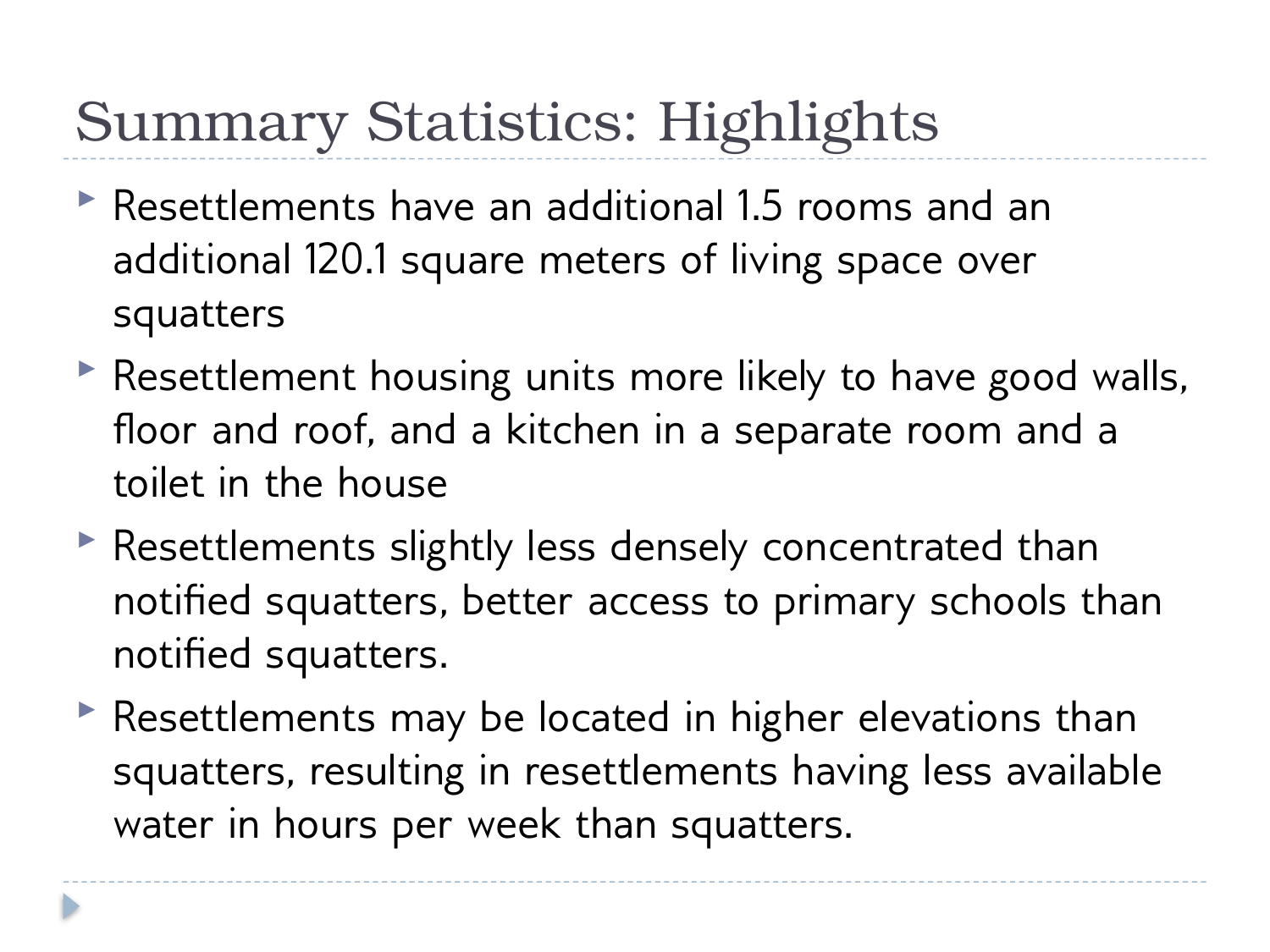

# Summary Statistics: Highlights
Resettlements have an additional 1.5 rooms and an additional 120.1 square meters of living space over squatters
Resettlement housing units more likely to have good walls, floor and roof, and a kitchen in a separate room and a toilet in the house
Resettlements slightly less densely concentrated than notified squatters, better access to primary schools than notified squatters.
Resettlements may be located in higher elevations than squatters, resulting in resettlements having less available water in hours per week than squatters.